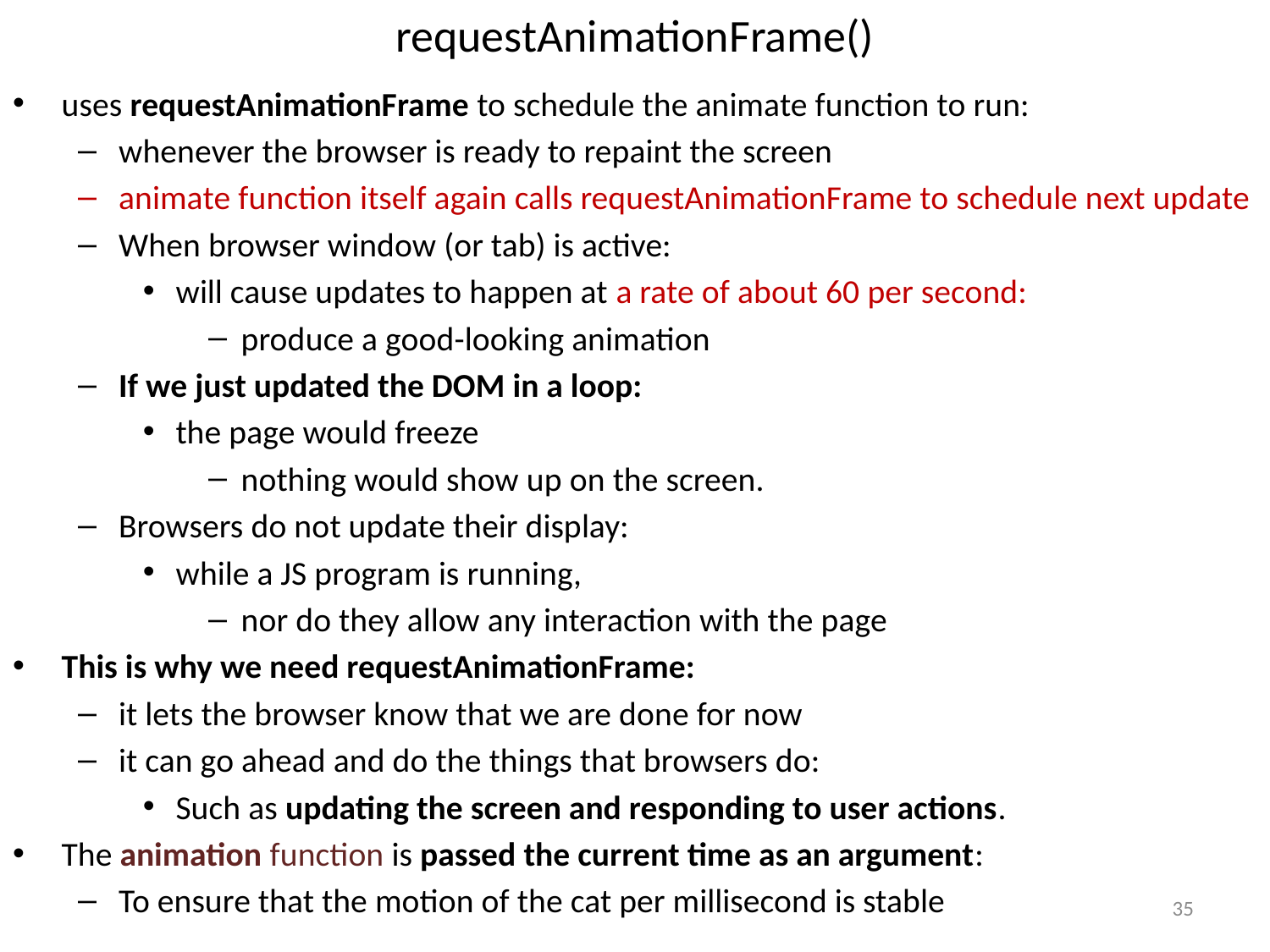

# requestAnimationFrame()
uses requestAnimationFrame to schedule the animate function to run:
whenever the browser is ready to repaint the screen
animate function itself again calls requestAnimationFrame to schedule next update
When browser window (or tab) is active:
will cause updates to happen at a rate of about 60 per second:
produce a good-looking animation
If we just updated the DOM in a loop:
the page would freeze
nothing would show up on the screen.
Browsers do not update their display:
while a JS program is running,
nor do they allow any interaction with the page
This is why we need requestAnimationFrame:
it lets the browser know that we are done for now
it can go ahead and do the things that browsers do:
Such as updating the screen and responding to user actions.
The animation function is passed the current time as an argument:
To ensure that the motion of the cat per millisecond is stable
35